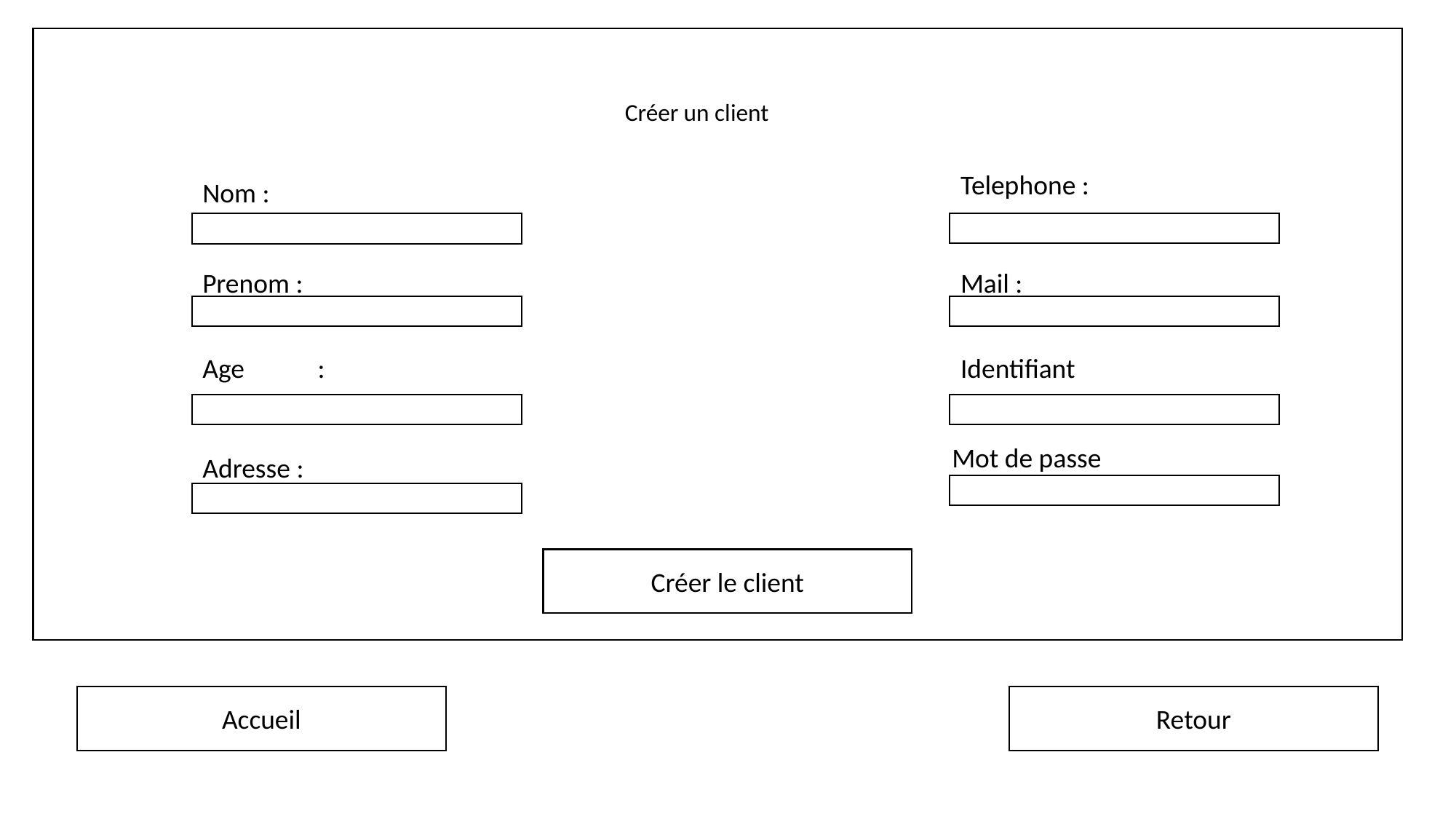

Créer un client
Telephone :
Nom :

Prenom :
Mail :

Age	 :
Identifiant

Mot de passe
Adresse :

Créer le client
Accueil
Retour